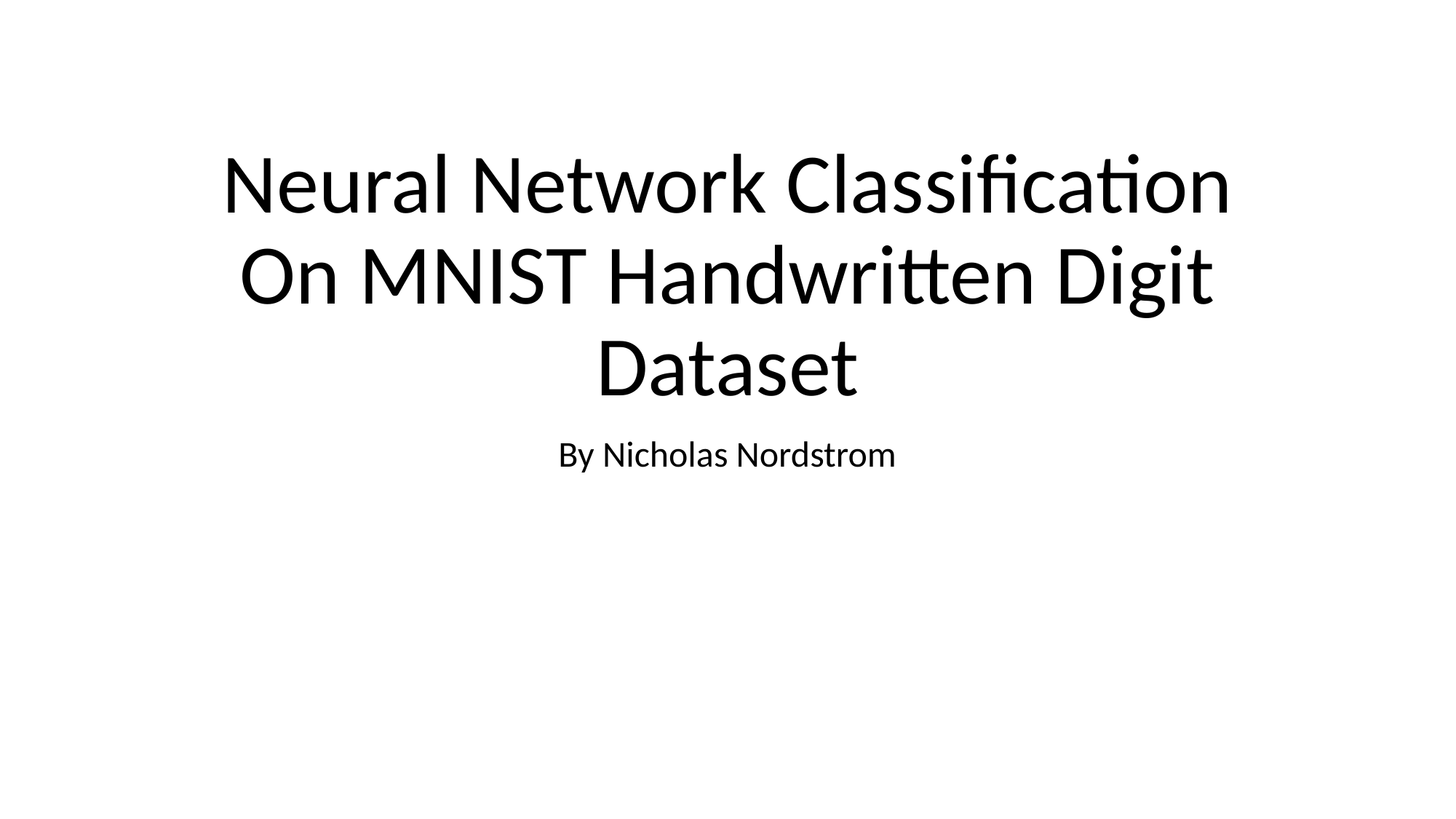

# Neural Network Classification On MNIST Handwritten Digit Dataset
By Nicholas Nordstrom